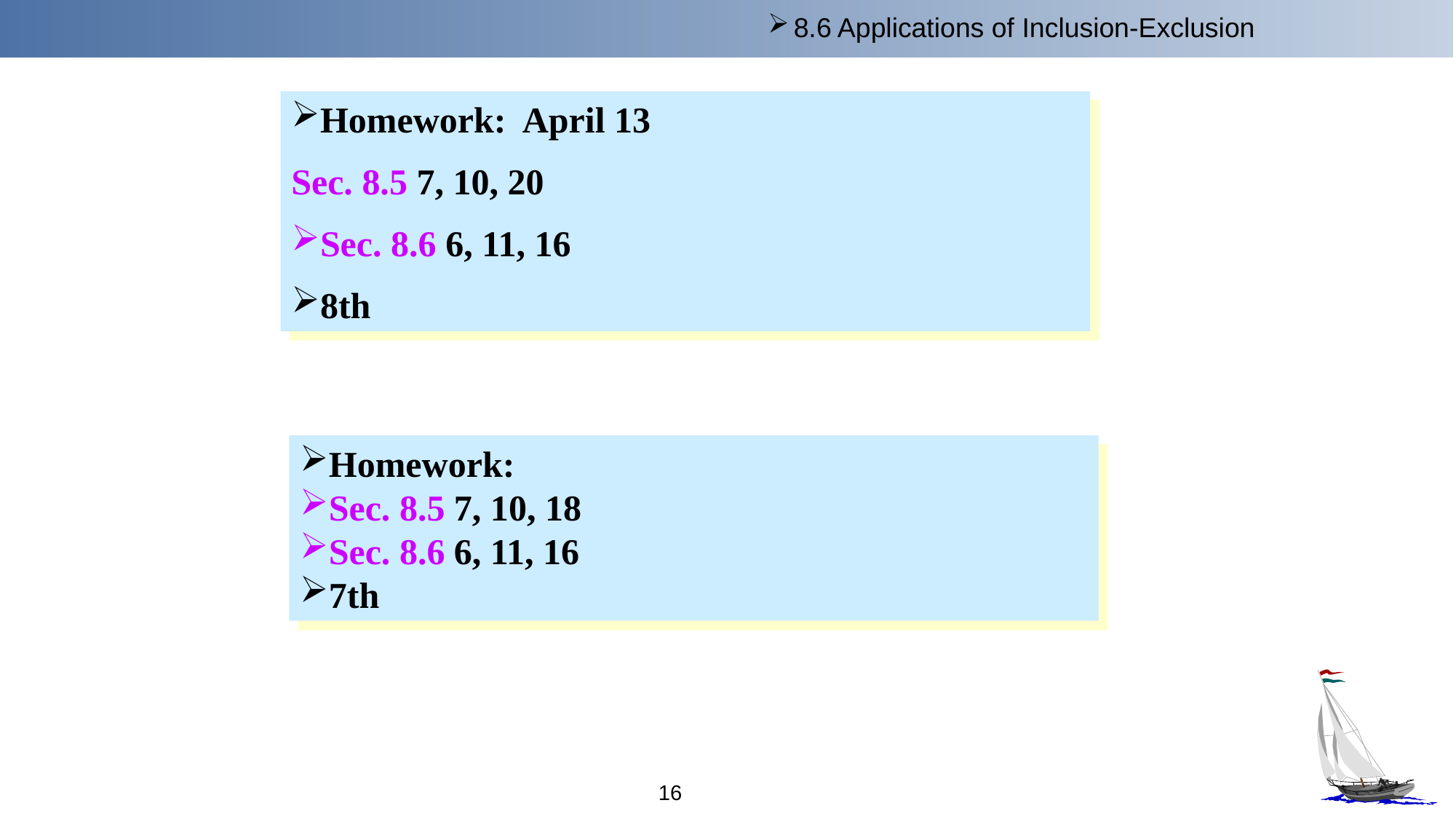

8.6 Applications of Inclusion-Exclusion
Homework:  April 13
Sec. 8.5 7, 10, 20
Sec. 8.6 6, 11, 16
8th
Homework:
Sec. 8.5 7, 10, 18
Sec. 8.6 6, 11, 16
7th
16